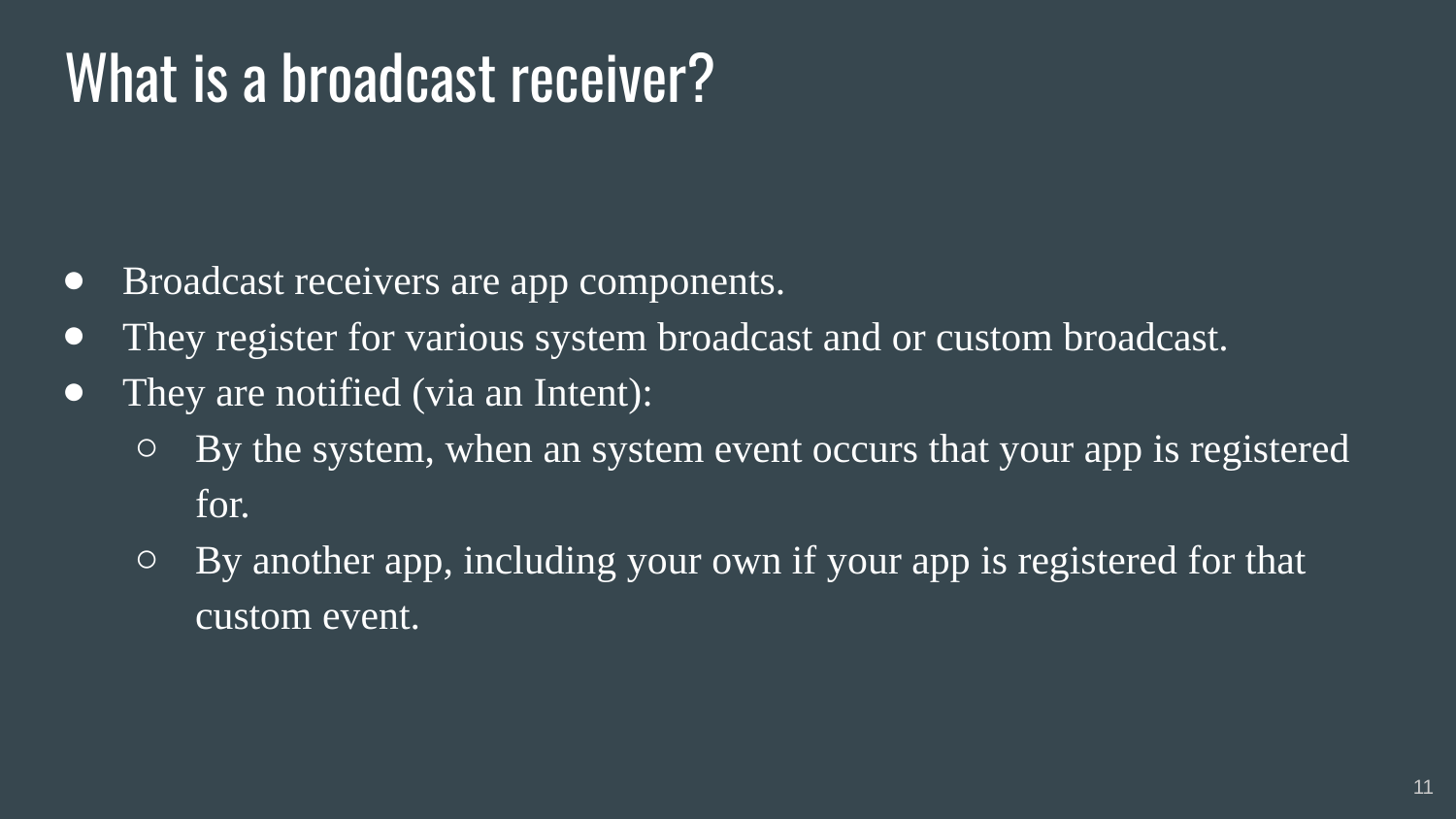

# What is a broadcast receiver?
Broadcast receivers are app components.
They register for various system broadcast and or custom broadcast.
They are notified (via an Intent):
By the system, when an system event occurs that your app is registered for.
By another app, including your own if your app is registered for that custom event.
11